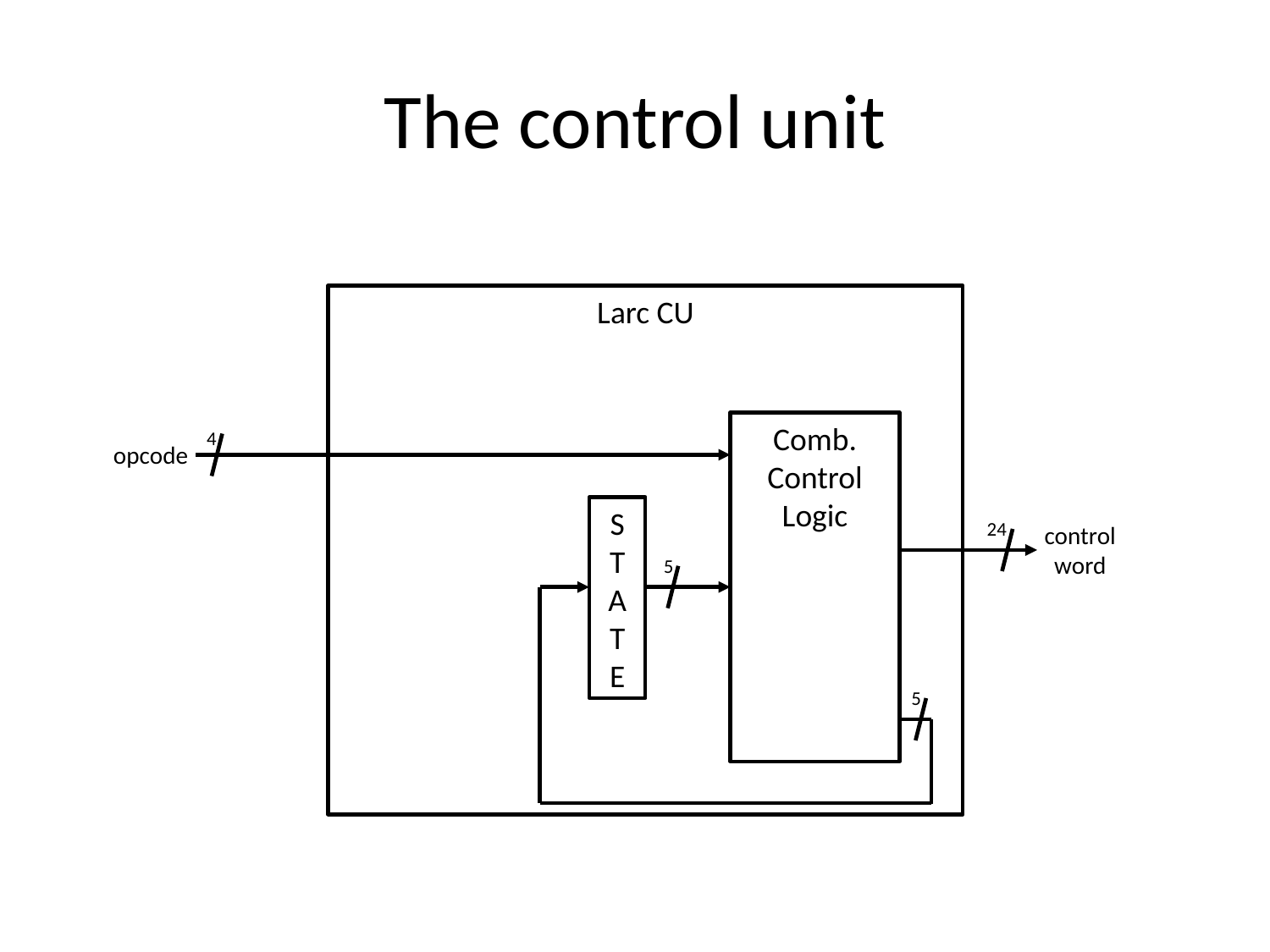

# The control unit
Larc CU
Comb. Control Logic
4
opcode
S
T
A
T
E
24
control word
5
5